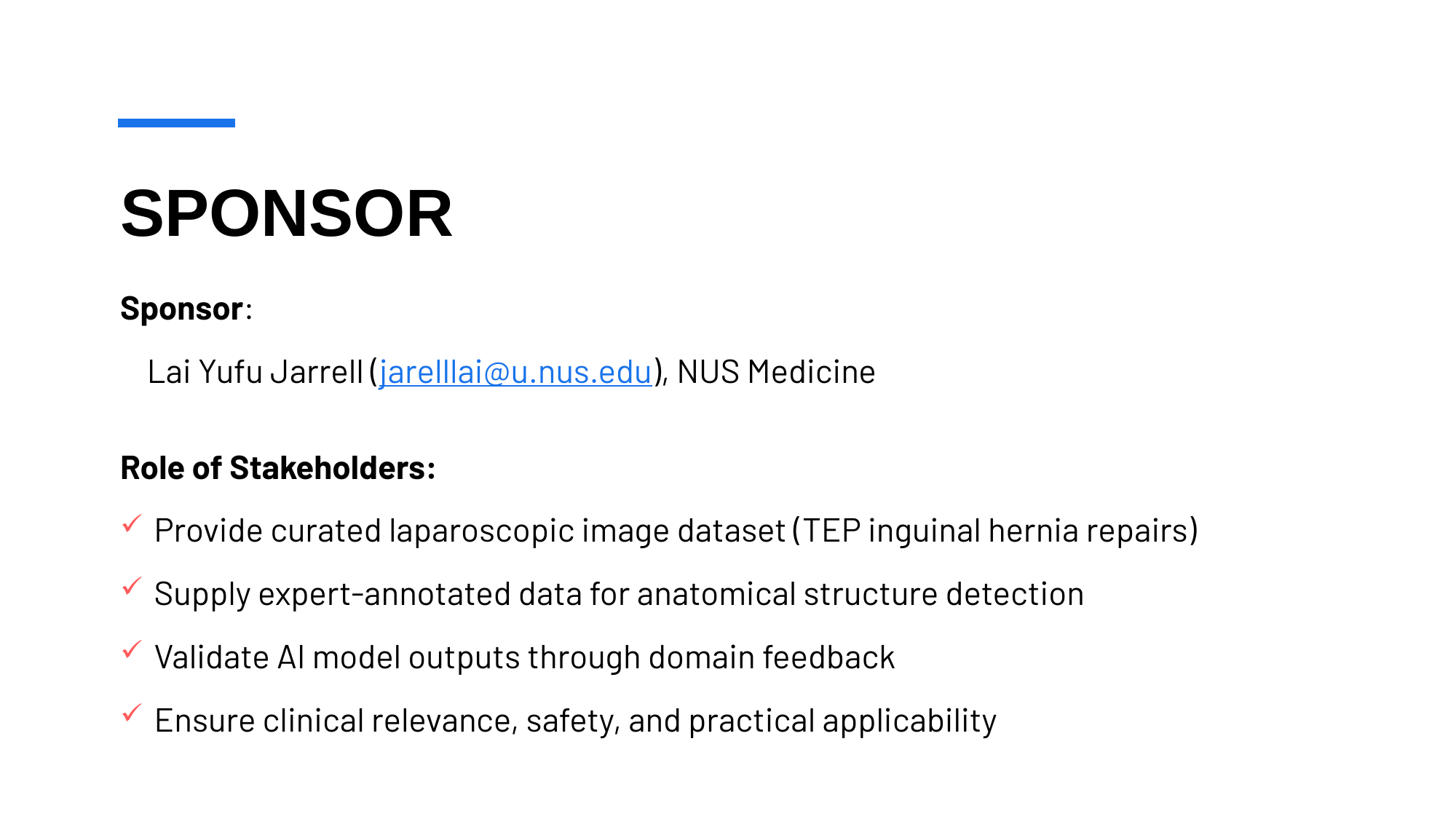

# SPONSOR
Sponsor:
    Lai Yufu Jarrell (jarelllai@u.nus.edu), NUS Medicine
Role of Stakeholders:
 Provide curated laparoscopic image dataset (TEP inguinal hernia repairs)
 Supply expert-annotated data for anatomical structure detection
 Validate AI model outputs through domain feedback
 Ensure clinical relevance, safety, and practical applicability